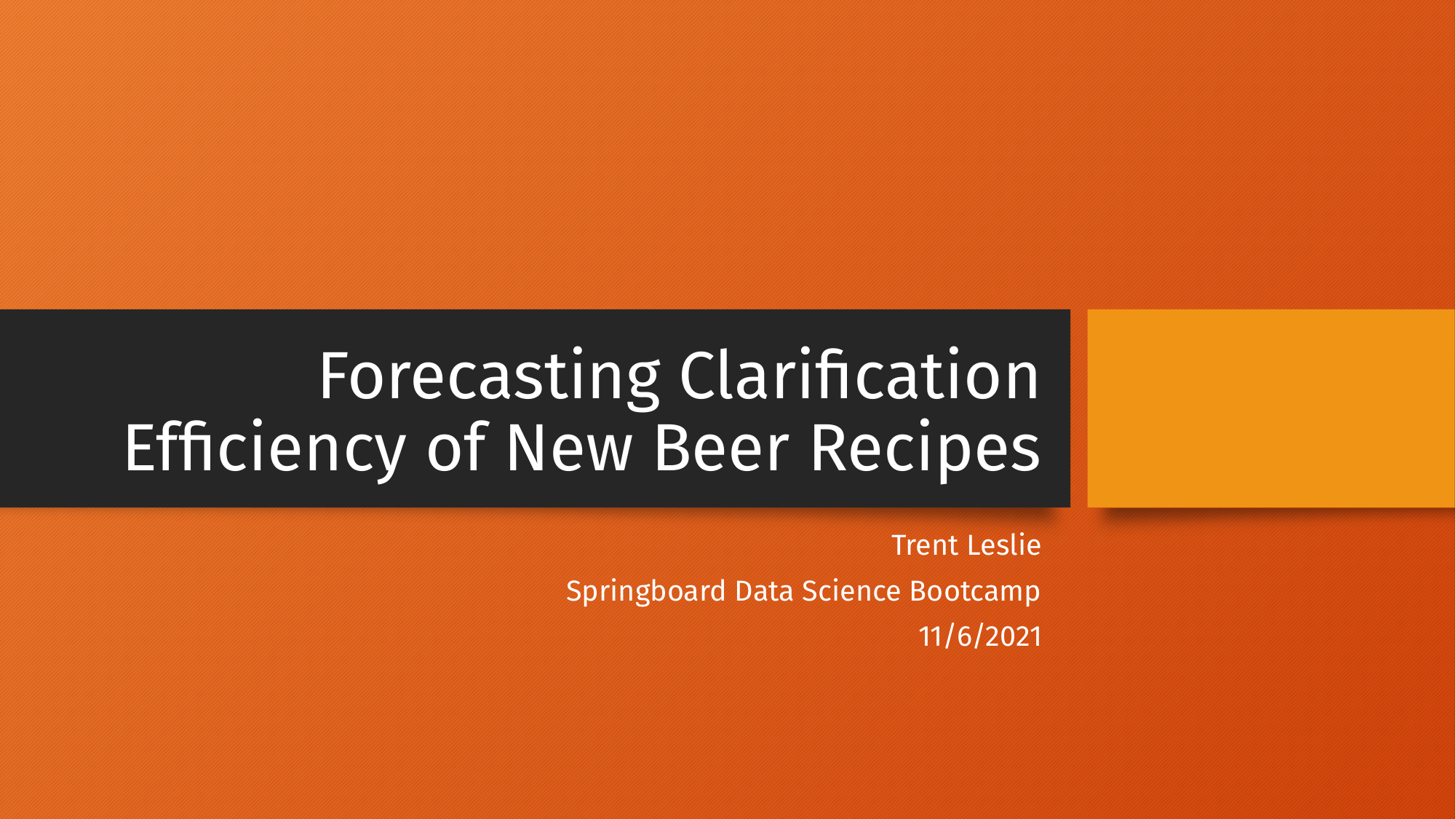

# Forecasting Clarification Efficiency of New Beer Recipes
Trent Leslie
Springboard Data Science Bootcamp
11/6/2021